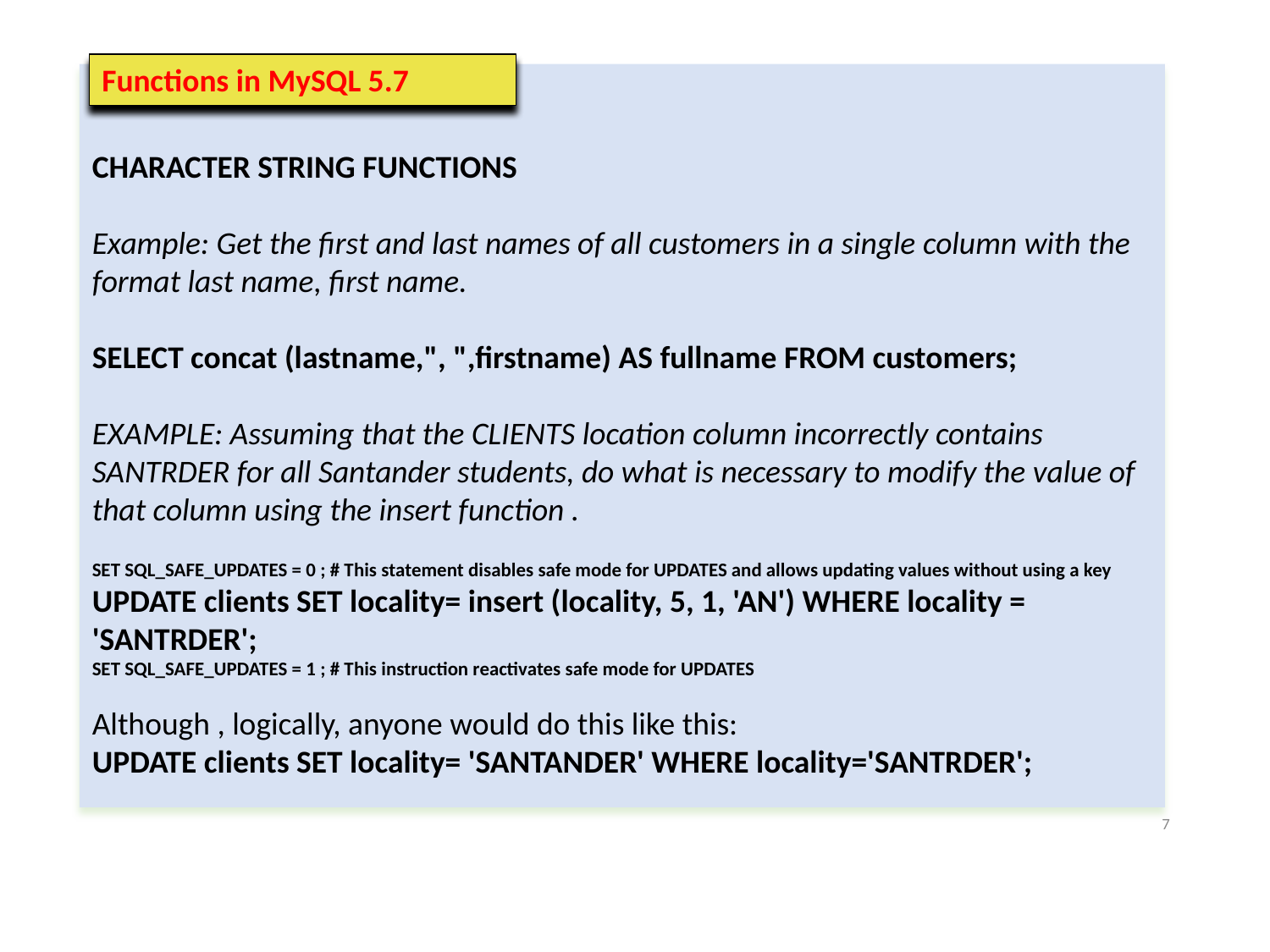

Functions in MySQL 5.7

CHARACTER STRING FUNCTIONS

Example: Get the first and last names of all customers in a single column with the format last name, first name.

SELECT concat (lastname,", ",firstname) AS fullname FROM customers;

EXAMPLE: Assuming that the CLIENTS location column incorrectly contains SANTRDER for all Santander students, do what is necessary to modify the value of that column using the insert function .

SET SQL_SAFE_UPDATES = 0 ; # This statement disables safe mode for UPDATES and allows updating values without using a key
UPDATE clients SET locality= insert (locality, 5, 1, 'AN') WHERE locality = 'SANTRDER';
SET SQL_SAFE_UPDATES = 1 ; # This instruction reactivates safe mode for UPDATES

Although , logically, anyone would do this like this:
UPDATE clients SET locality= 'SANTANDER' WHERE locality='SANTRDER';
7